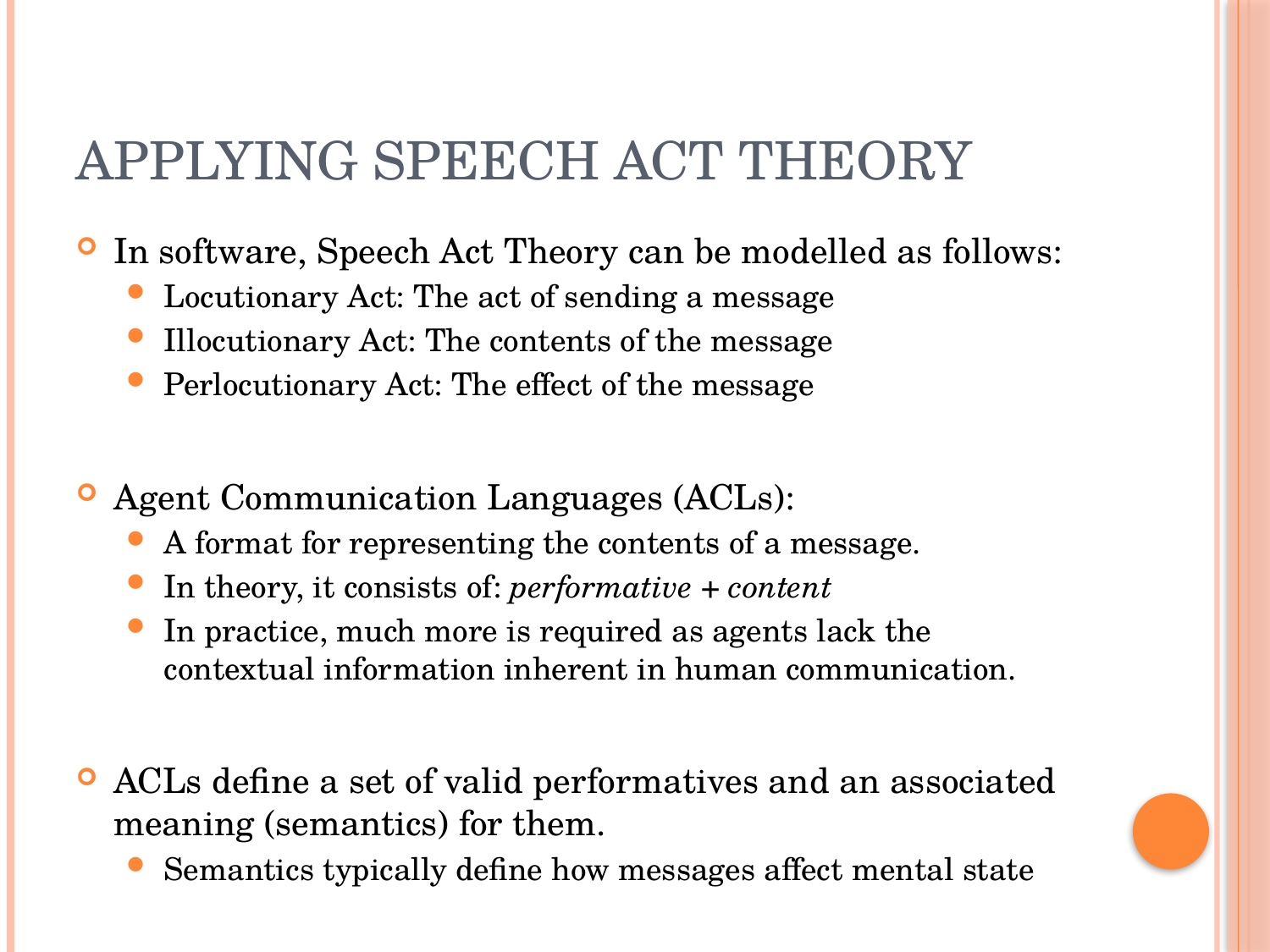

# Applying Speech Act Theory
In software, Speech Act Theory can be modelled as follows:
Locutionary Act: The act of sending a message
Illocutionary Act: The contents of the message
Perlocutionary Act: The effect of the message

Agent Communication Languages (ACLs):
A format for representing the contents of a message.
In theory, it consists of: performative + content
In practice, much more is required as agents lack the contextual information inherent in human communication.

ACLs define a set of valid performatives and an associated meaning (semantics) for them.
Semantics typically define how messages affect mental state